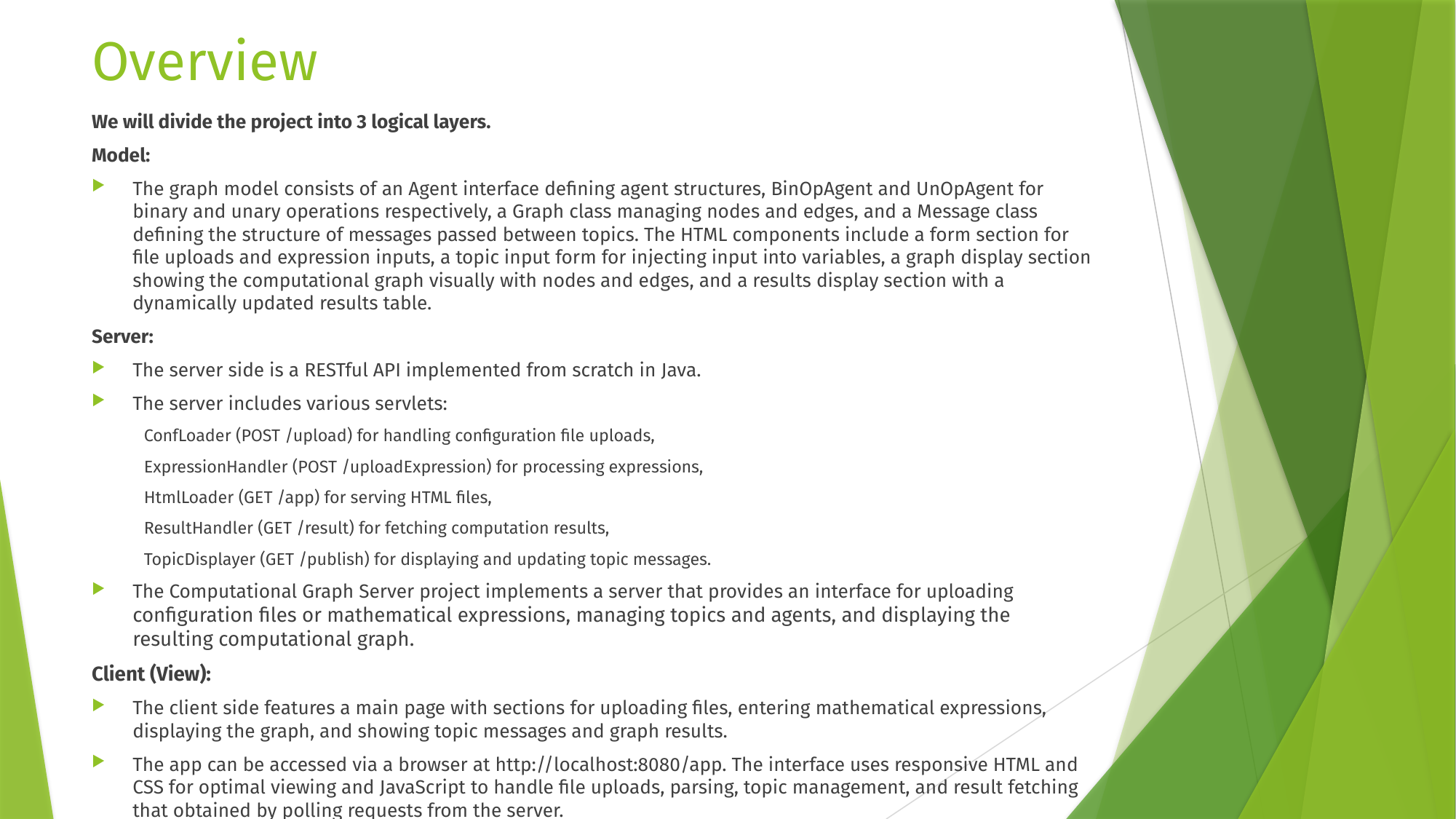

# Overview
We will divide the project into 3 logical layers.
Model:
The graph model consists of an Agent interface defining agent structures, BinOpAgent and UnOpAgent for binary and unary operations respectively, a Graph class managing nodes and edges, and a Message class defining the structure of messages passed between topics. The HTML components include a form section for file uploads and expression inputs, a topic input form for injecting input into variables, a graph display section showing the computational graph visually with nodes and edges, and a results display section with a dynamically updated results table.
Server:
The server side is a RESTful API implemented from scratch in Java.
	The server includes various servlets:
 ConfLoader (POST /upload) for handling configuration file uploads,
 ExpressionHandler (POST /uploadExpression) for processing expressions,
 HtmlLoader (GET /app) for serving HTML files,
 ResultHandler (GET /result) for fetching computation results,
 TopicDisplayer (GET /publish) for displaying and updating topic messages.
The Computational Graph Server project implements a server that provides an interface for uploading configuration files or mathematical expressions, managing topics and agents, and displaying the resulting computational graph.
Client (View):
The client side features a main page with sections for uploading files, entering mathematical expressions, displaying the graph, and showing topic messages and graph results.
The app can be accessed via a browser at http://localhost:8080/app. The interface uses responsive HTML and CSS for optimal viewing and JavaScript to handle file uploads, parsing, topic management, and result fetching that obtained by polling requests from the server.